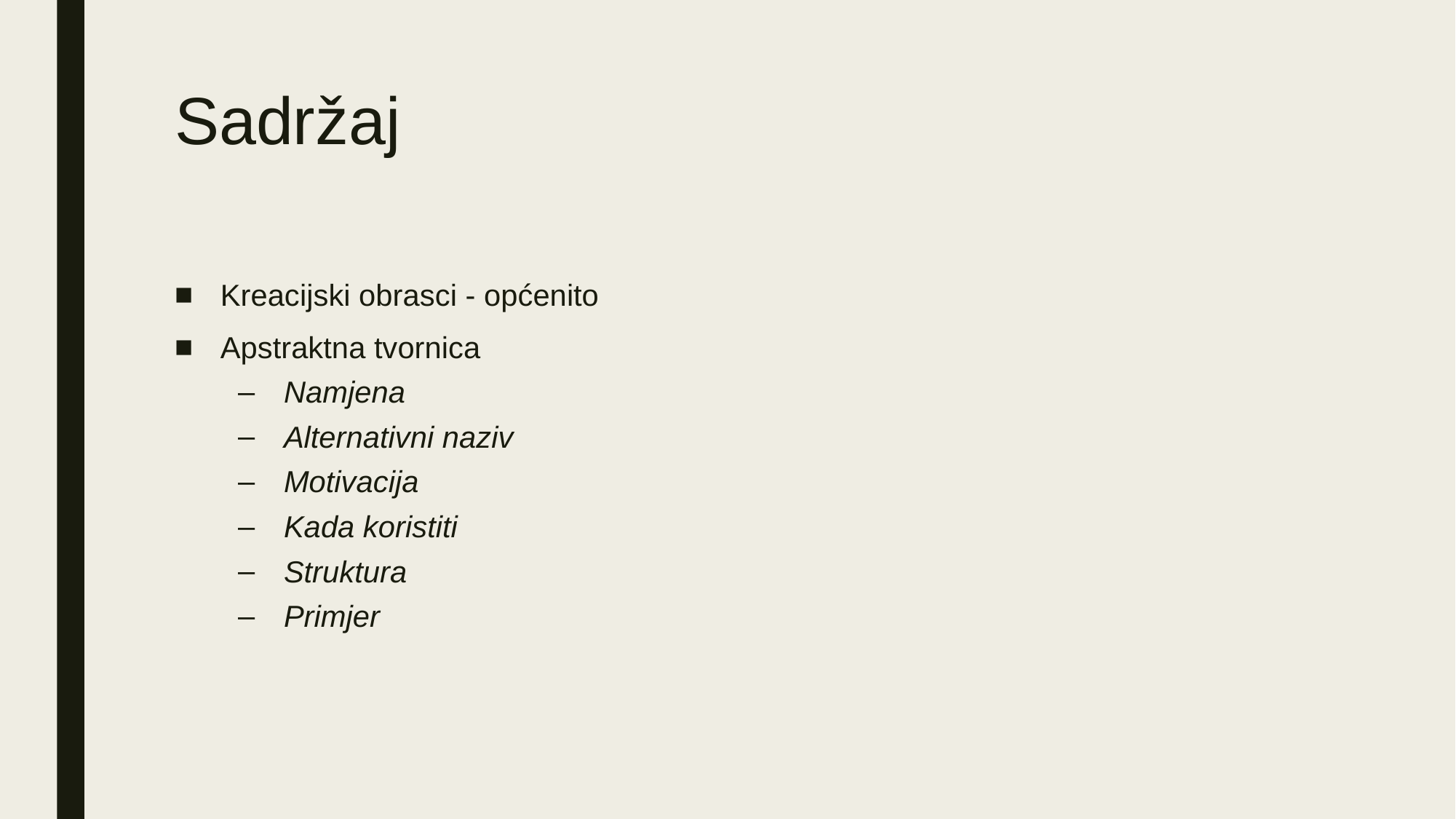

# Sadržaj
Kreacijski obrasci - općenito
Apstraktna tvornica
Namjena
Alternativni naziv
Motivacija
Kada koristiti
Struktura
Primjer